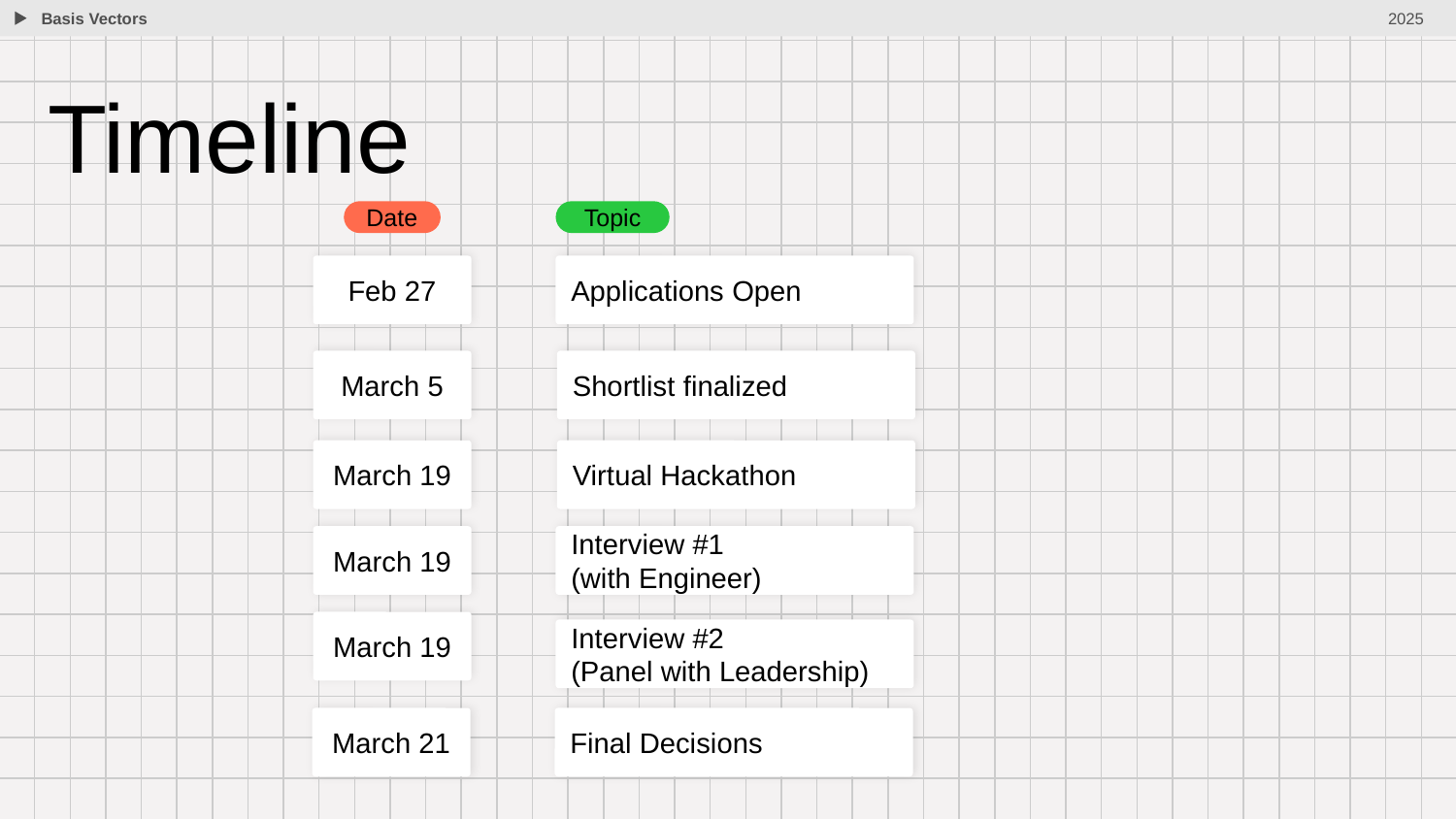

Basis Vectors

2025

# Timeline
Date
Topic
Feb 27
Applications Open
March 5
Shortlist finalized
March 19
Virtual Hackathon

March 19
Interview #1
(with Engineer)
March 19
Interview #2
(Panel with Leadership)
March 21
Final Decisions